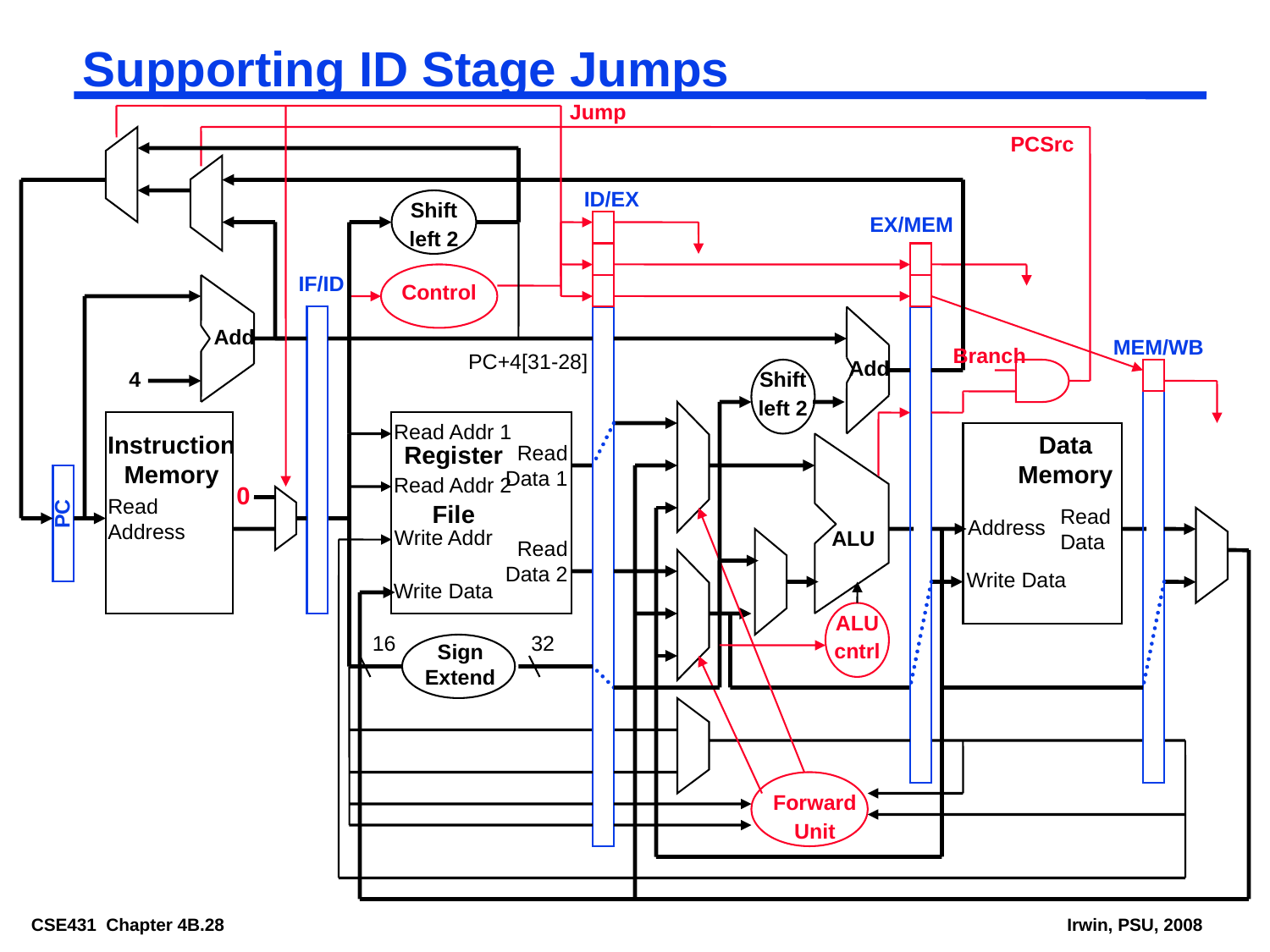

# Supporting ID Stage Jumps
Jump

Shift
left 2

PC+4[31-28]

PCSrc

Branch
Add

Shift
left 2

ID/EX
EX/MEM

IF/ID

Control

Add
MEM/WB

4

Read Addr 1

Instruction
Memory

Data
Memory

Register

File
Read
 Data 1

Read Addr 2

Read
Address

PC
Read
Data

Address

Write Addr
ALU
Read
 Data 2

Write Data

Write Data

ALU
cntrl

16
32

Sign
Extend

Forward
Unit

0